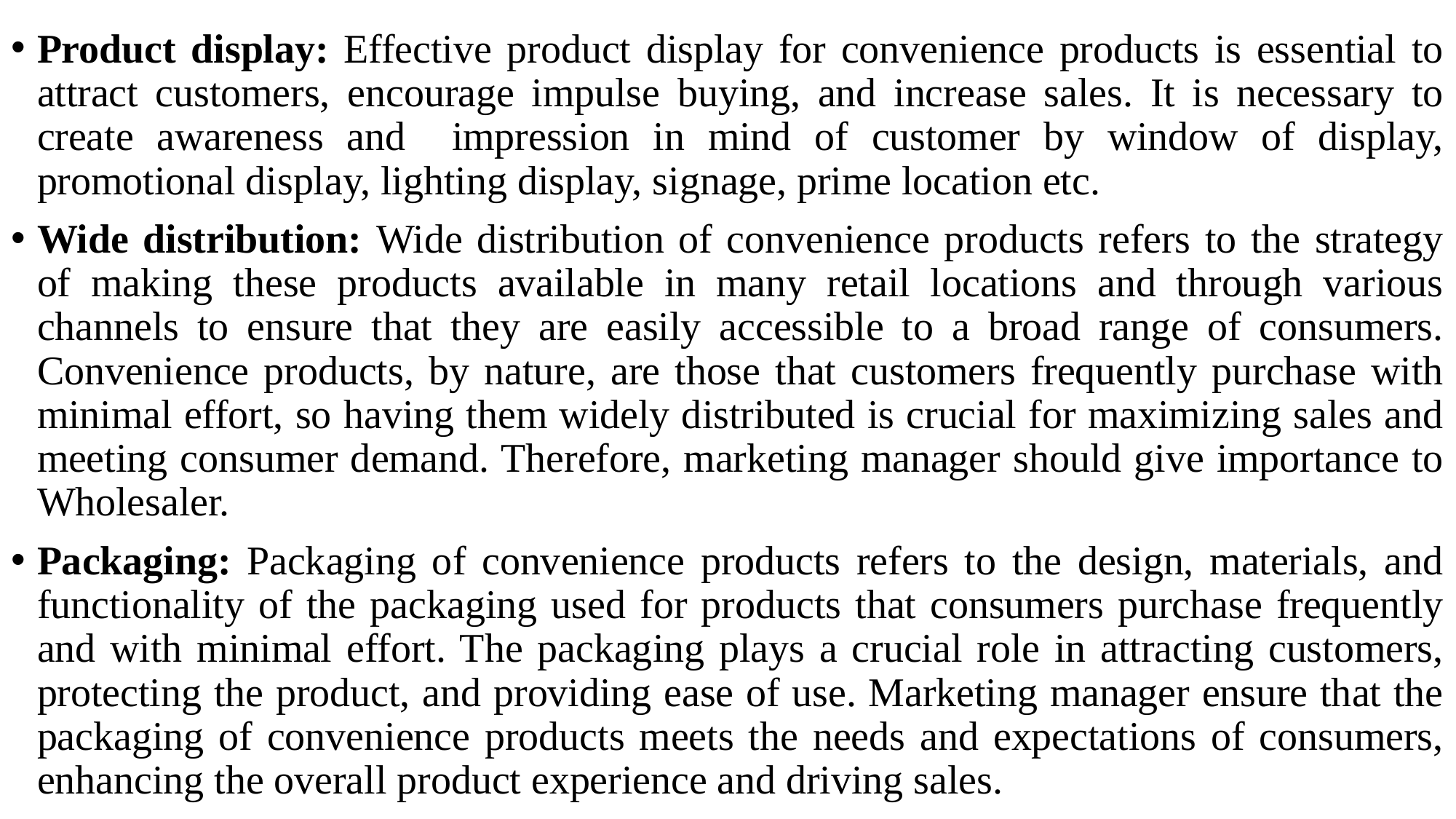

Product display: Effective product display for convenience products is essential to attract customers, encourage impulse buying, and increase sales. It is necessary to create awareness and  impression in mind of customer by window of display, promotional display, lighting display, signage, prime location etc.
Wide distribution: Wide distribution of convenience products refers to the strategy of making these products available in many retail locations and through various channels to ensure that they are easily accessible to a broad range of consumers. Convenience products, by nature, are those that customers frequently purchase with minimal effort, so having them widely distributed is crucial for maximizing sales and meeting consumer demand. Therefore, marketing manager should give importance to Wholesaler.
Packaging: Packaging of convenience products refers to the design, materials, and functionality of the packaging used for products that consumers purchase frequently and with minimal effort. The packaging plays a crucial role in attracting customers, protecting the product, and providing ease of use. Marketing manager ensure that the packaging of convenience products meets the needs and expectations of consumers, enhancing the overall product experience and driving sales.